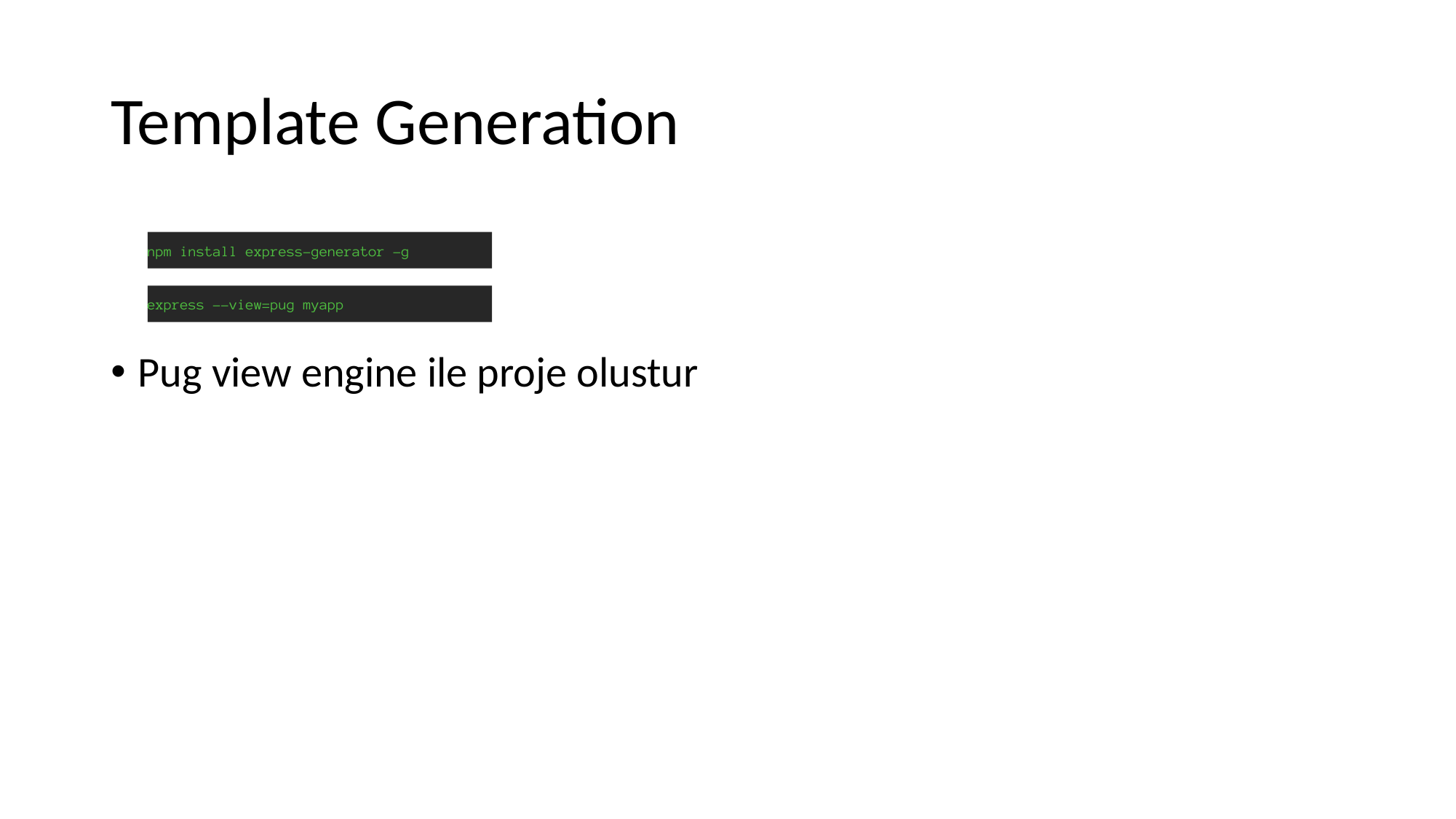

# Template Generation

Pug view engine ile proje olustur
npm install express-generator -g
express --view=pug myapp